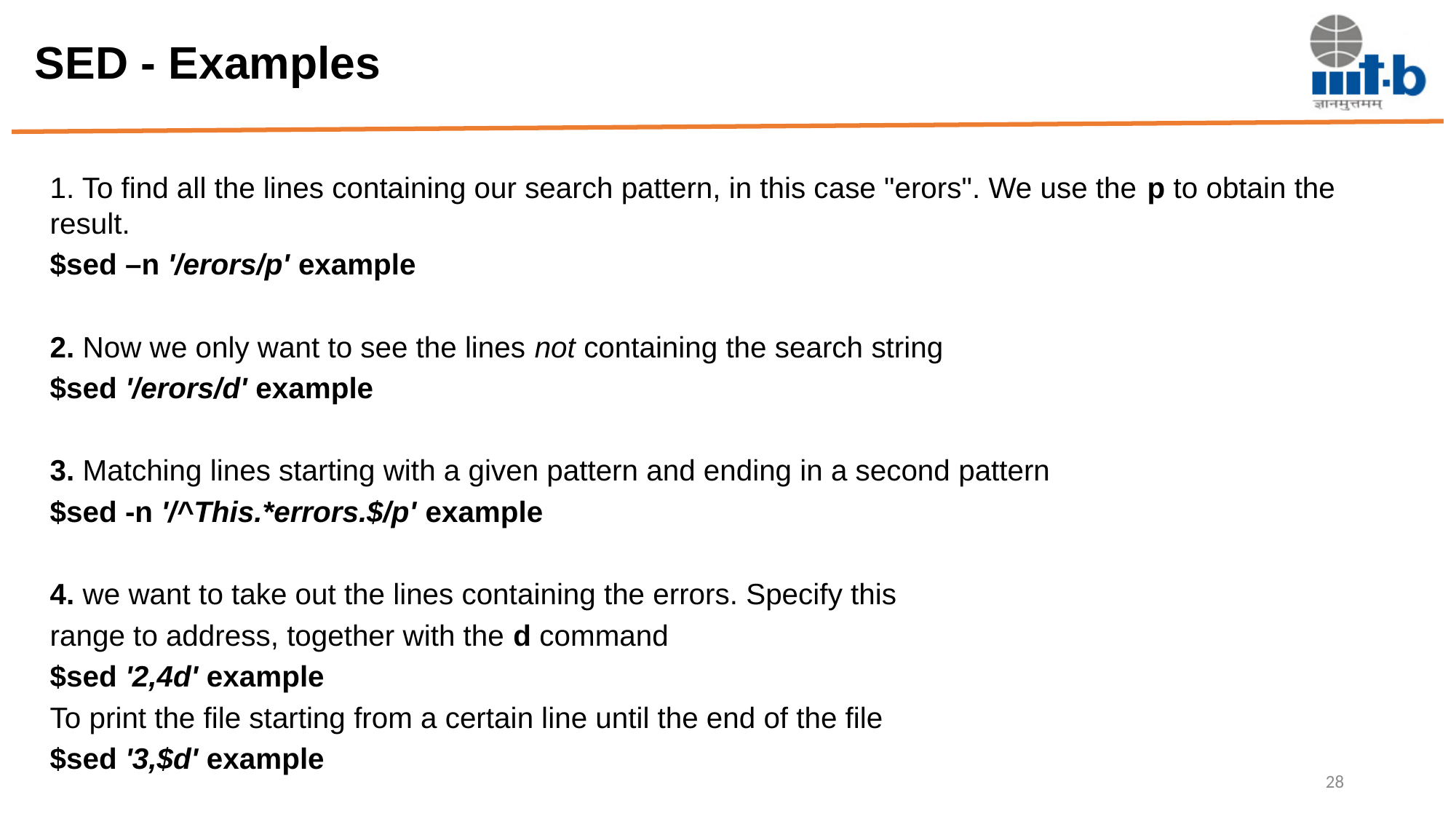

# SED - Examples
1. To find all the lines containing our search pattern, in this case "erors". We use the p to obtain the result.
$sed –n '/erors/p' example

2. Now we only want to see the lines not containing the search string
$sed '/erors/d' example

3. Matching lines starting with a given pattern and ending in a second pattern
$sed -n '/^This.*errors.$/p' example

4. we want to take out the lines containing the errors. Specify this
range to address, together with the d command
$sed '2,4d' example
To print the file starting from a certain line until the end of the file
$sed '3,$d' example

28